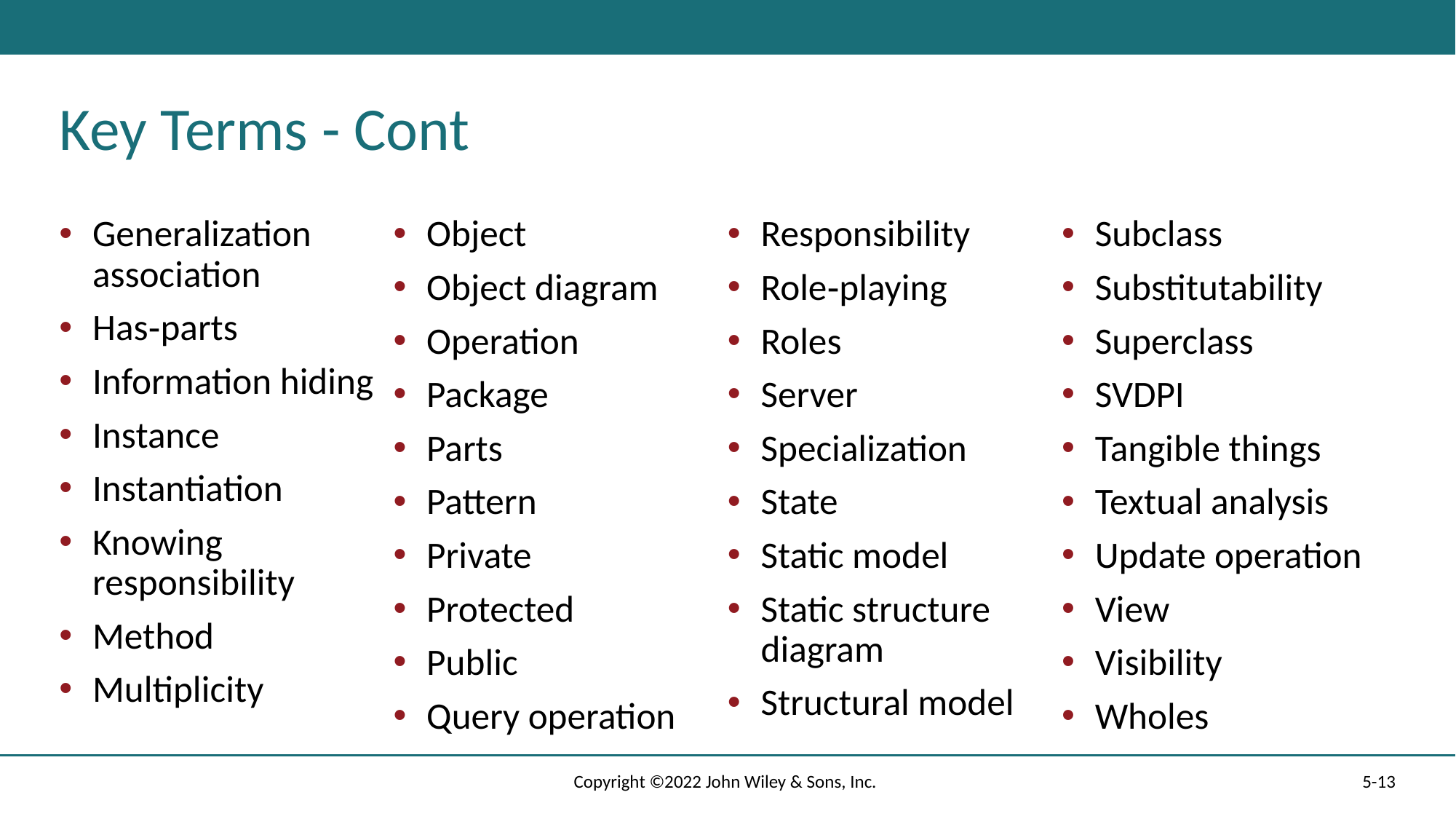

# Key Terms - Cont
Generalization association
Has‐parts
Information hiding
Instance
Instantiation
Knowing responsibility
Method
Multiplicity
Object
Object diagram
Operation
Package
Parts
Pattern
Private
Protected
Public
Query operation
Responsibility
Role‐playing
Roles
Server
Specialization
State
Static model
Static structure diagram
Structural model
Subclass
Substitutability
Superclass
SVDPI
Tangible things
Textual analysis
Update operation
View
Visibility
Wholes
Copyright ©2022 John Wiley & Sons, Inc.
5-13